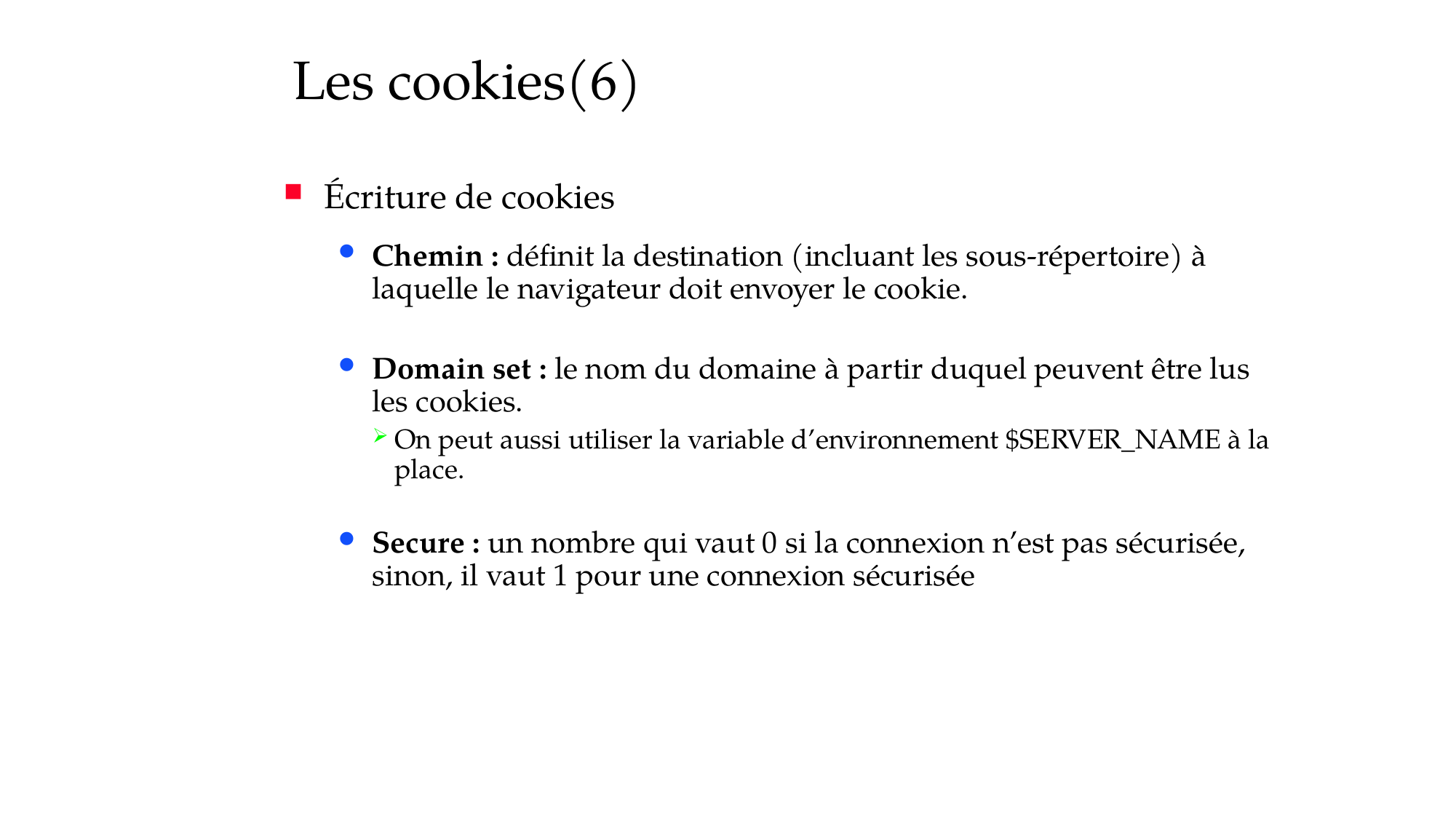

# Les cookies(6)
Écriture de cookies

Chemin : définit la destination (incluant les sous-répertoire) à laquelle le navigateur doit envoyer le cookie.

Domain set : le nom du domaine à partir duquel peuvent être lus les cookies.
On peut aussi utiliser la variable d’environnement $SERVER_NAME à la place.

Secure : un nombre qui vaut 0 si la connexion n’est pas sécurisée, sinon, il vaut 1 pour une connexion sécurisée